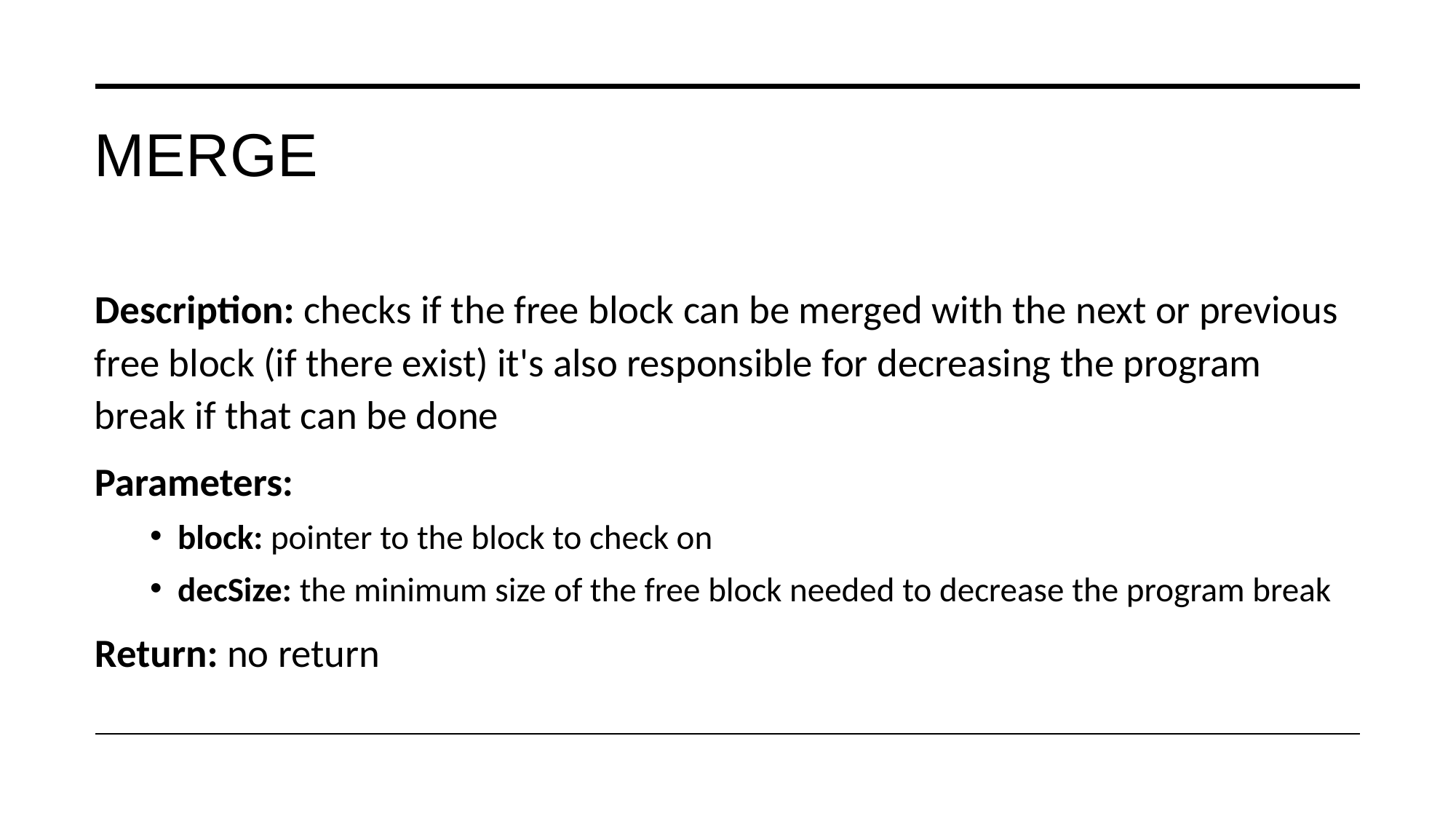

# merge
Description: checks if the free block can be merged with the next or previous free block (if there exist) it's also responsible for decreasing the program break if that can be done
Parameters:
block: pointer to the block to check on
decSize: the minimum size of the free block needed to decrease the program break
Return: no return